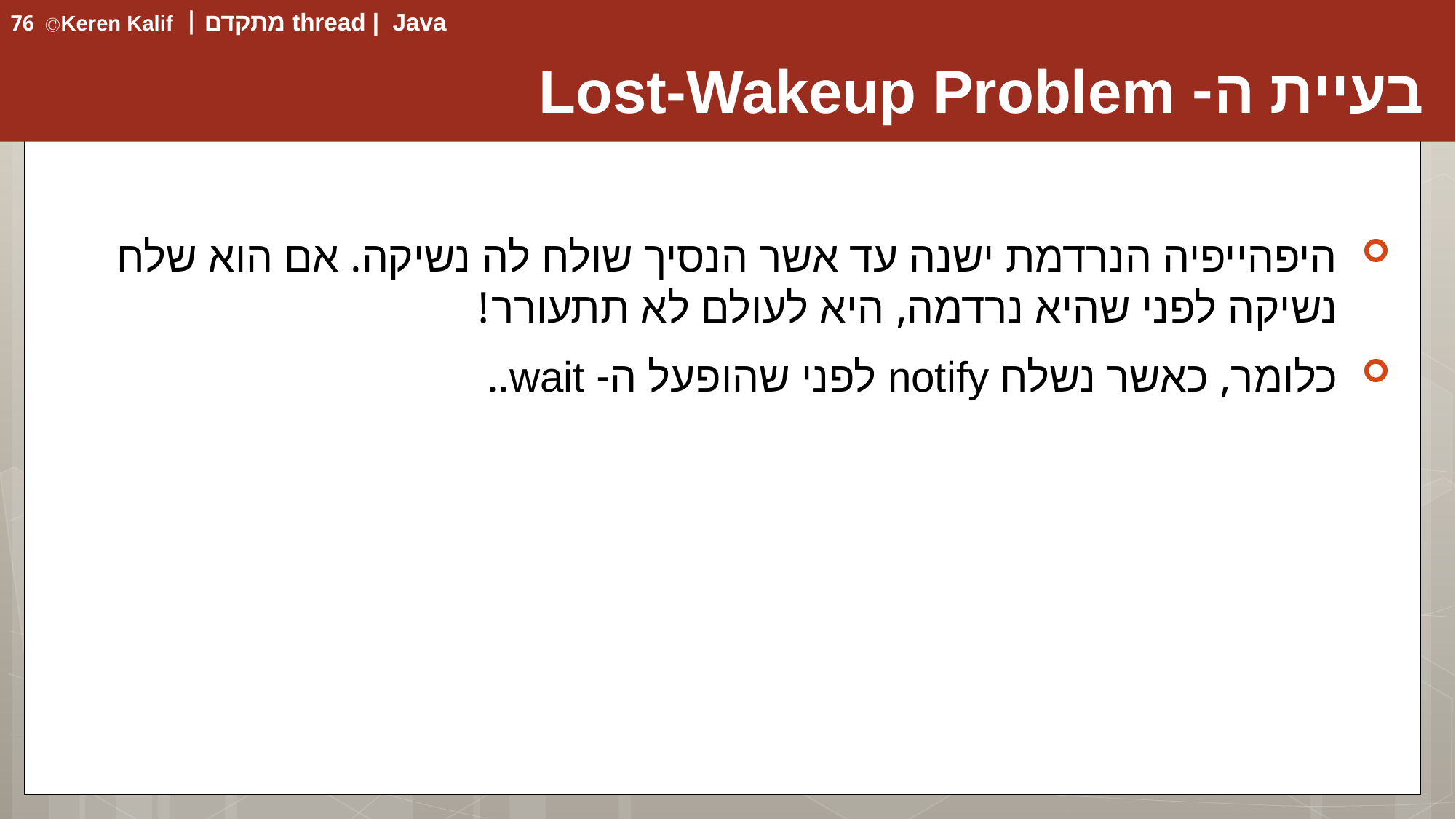

# בעיית ה- Lost-Wakeup Problem

היפהייפיה הנרדמת ישנה עד אשר הנסיך שולח לה נשיקה. אם הוא שלח נשיקה לפני שהיא נרדמה, היא לעולם לא תתעורר!
כלומר, כאשר נשלח notify לפני שהופעל ה- wait..